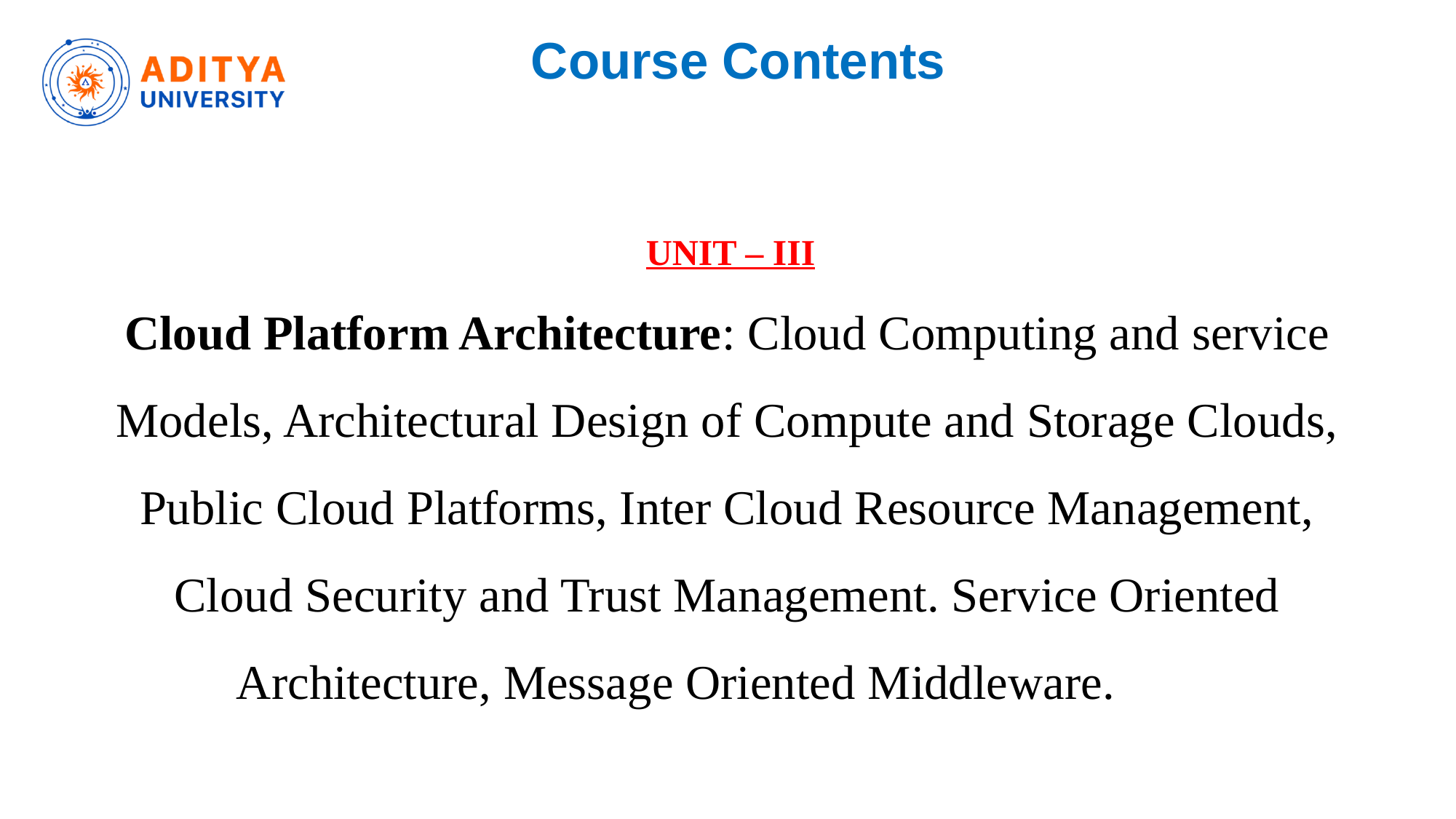

Course Contents

 UNIT – III
Cloud Platform Architecture: Cloud Computing and service Models, Architectural Design of Compute and Storage Clouds, Public Cloud Platforms, Inter Cloud Resource Management, Cloud Security and Trust Management. Service Oriented Architecture, Message Oriented Middleware.